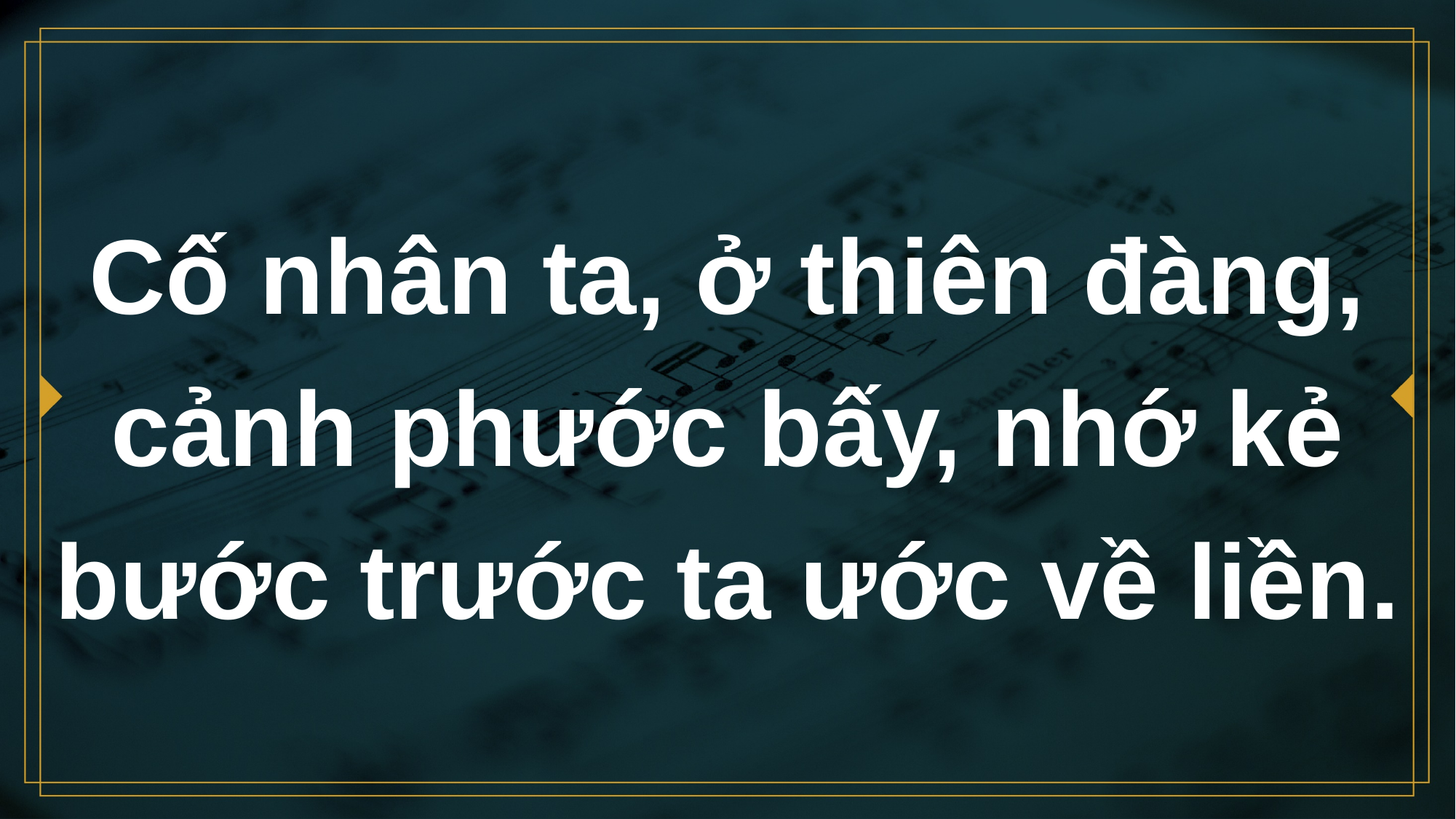

# Cố nhân ta, ở thiên đàng, cảnh phước bấy, nhớ kẻ bước trước ta ước về liền.